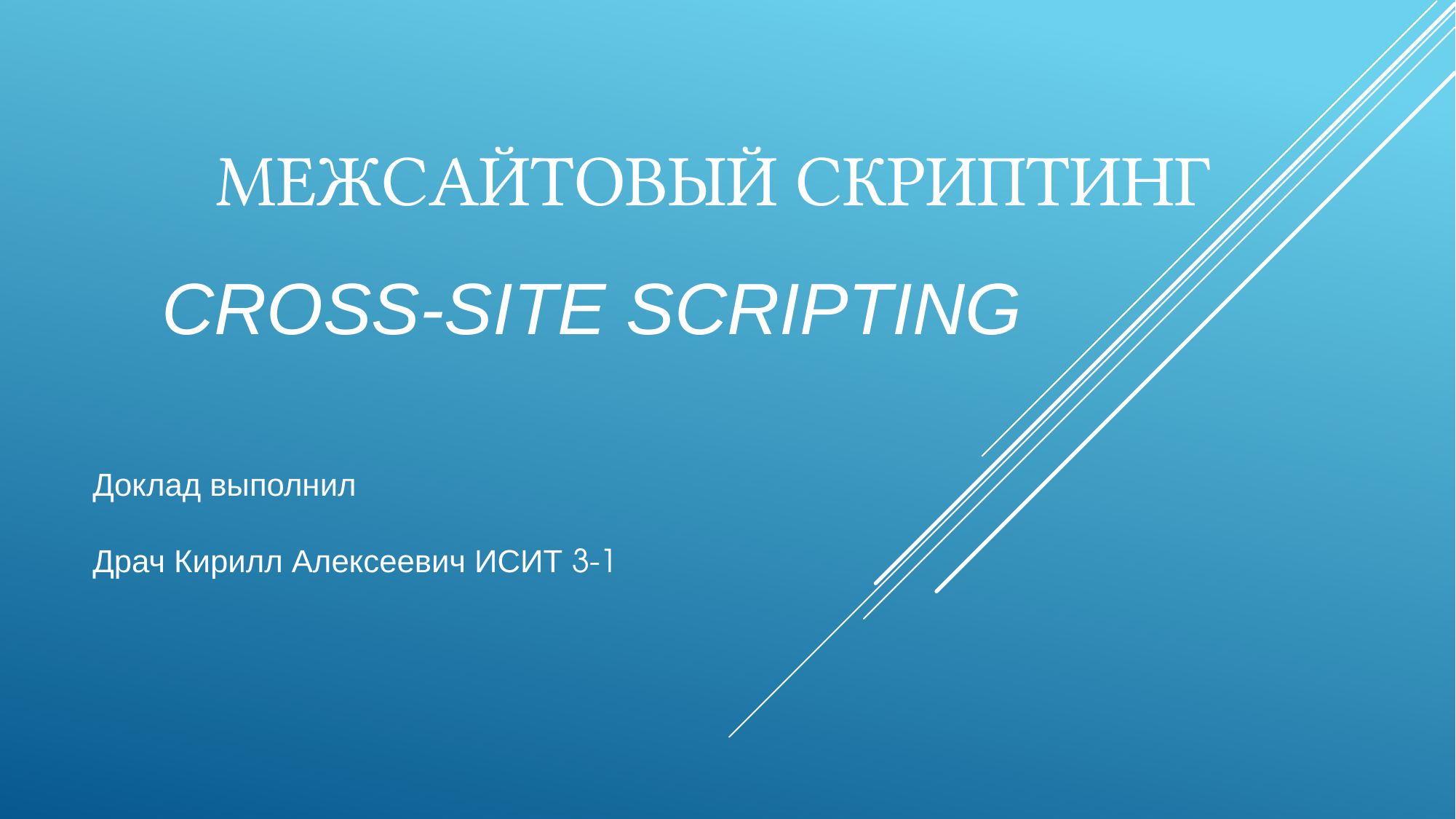

Cross-Site Scripting
# Межсайтовый скриптинг
Доклад выполнил
Драч Кирилл Алексеевич ИСИТ 3-1